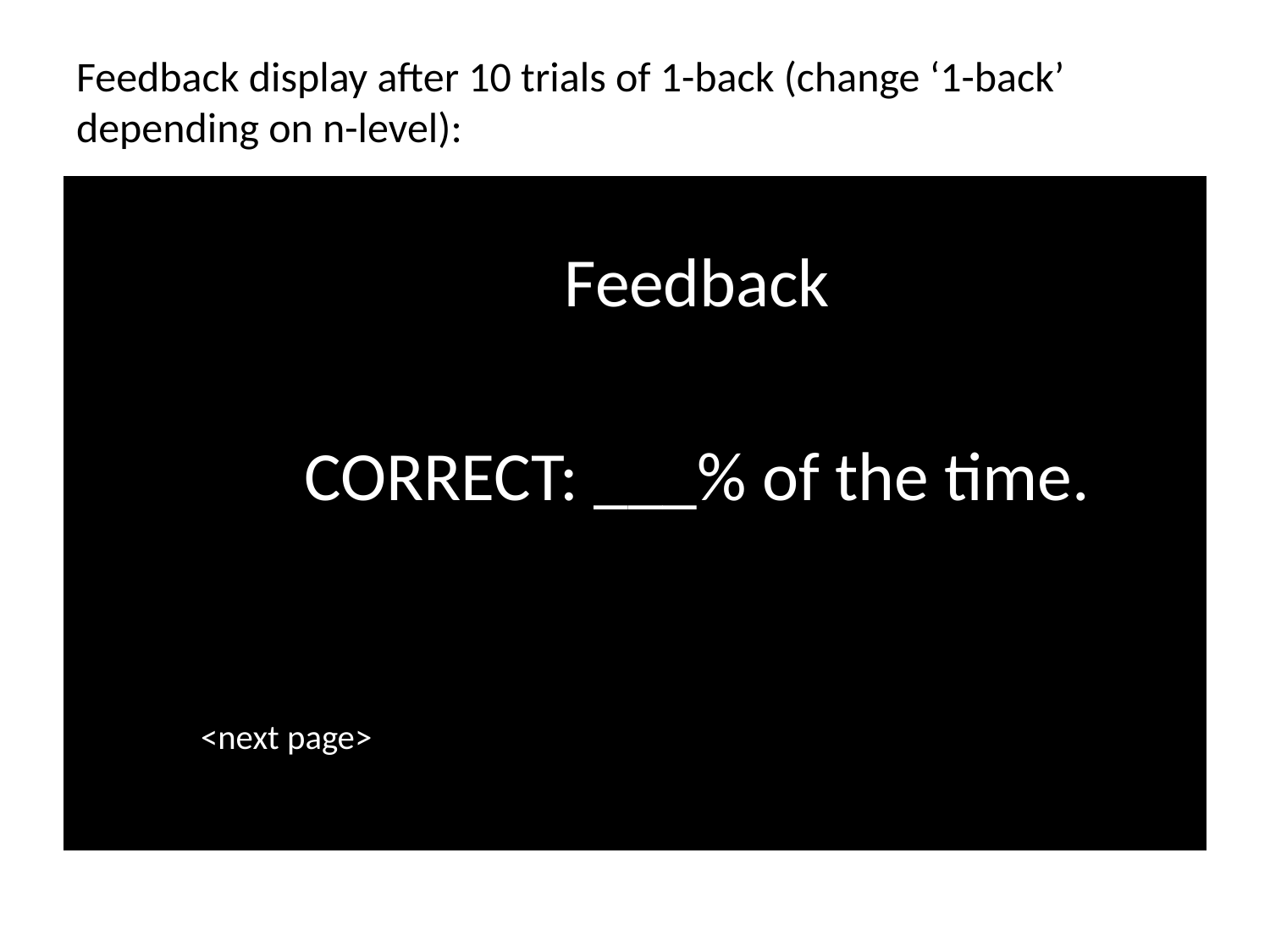

# Feedback display after 10 trials of 1-back (change ‘1-back’ depending on n-level):

		Feedback

	CORRECT: ___% of the time.

													<next page>